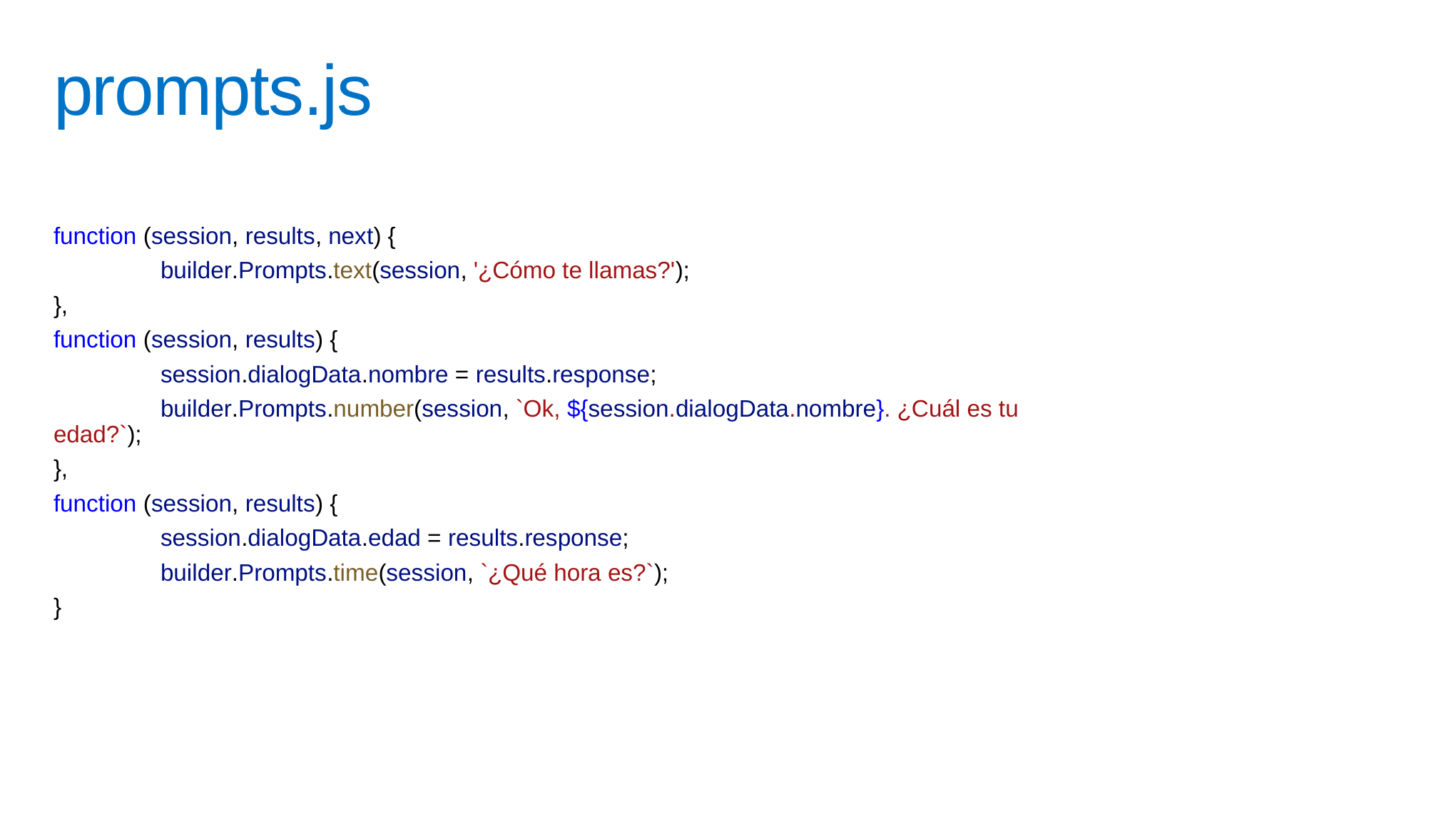

# prompts.js
function (session, results, next) {
	builder.Prompts.text(session, '¿Cómo te llamas?');
},
function (session, results) {
	session.dialogData.nombre = results.response;
	builder.Prompts.number(session, `Ok, ${session.dialogData.nombre}. ¿Cuál es tu 			edad?`);
},
function (session, results) {
	session.dialogData.edad = results.response;
	builder.Prompts.time(session, `¿Qué hora es?`);
}